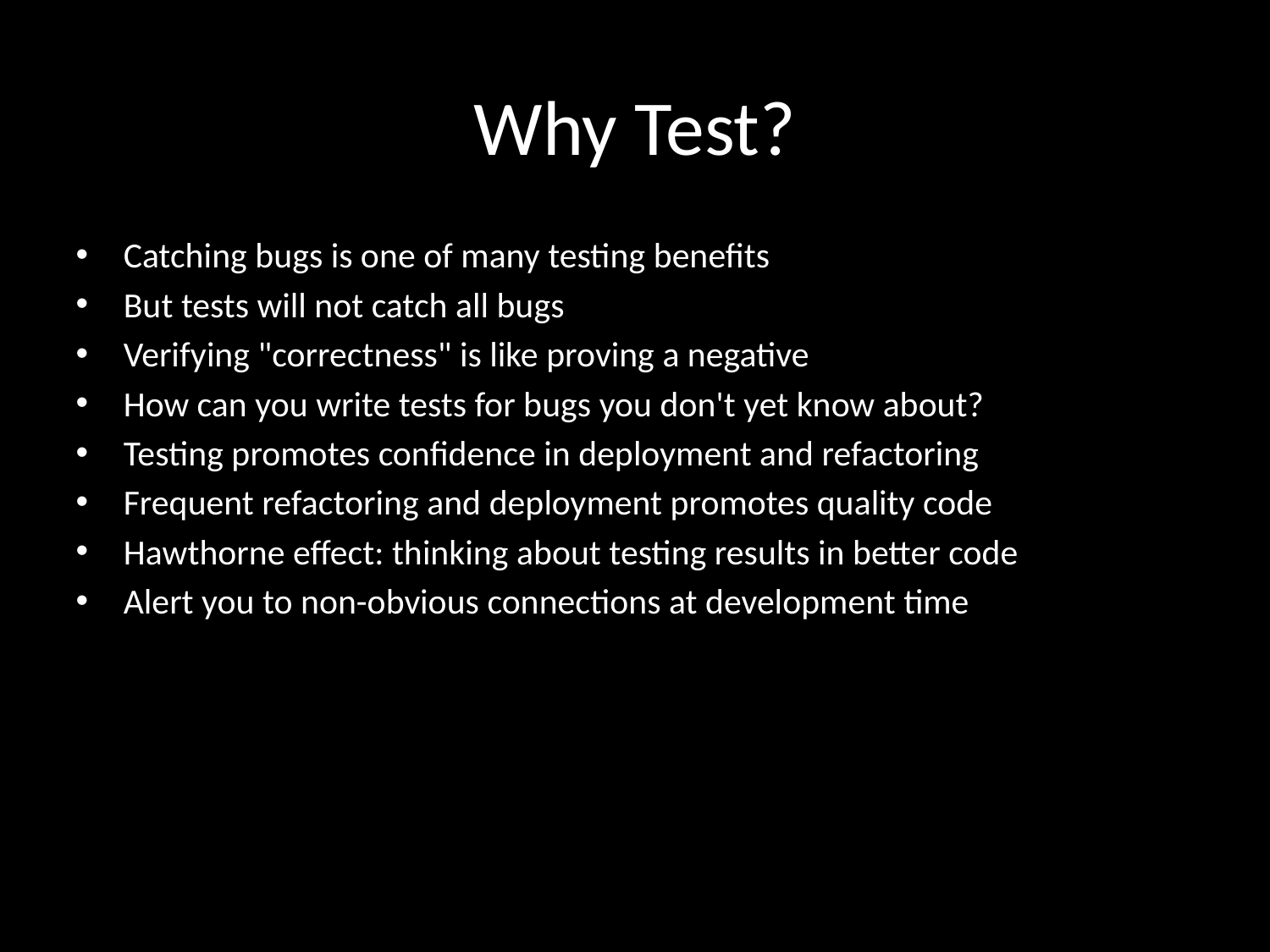

# Why Test?
Catching bugs is one of many testing benefits
But tests will not catch all bugs
Verifying "correctness" is like proving a negative
How can you write tests for bugs you don't yet know about?
Testing promotes confidence in deployment and refactoring
Frequent refactoring and deployment promotes quality code
Hawthorne effect: thinking about testing results in better code
Alert you to non-obvious connections at development time